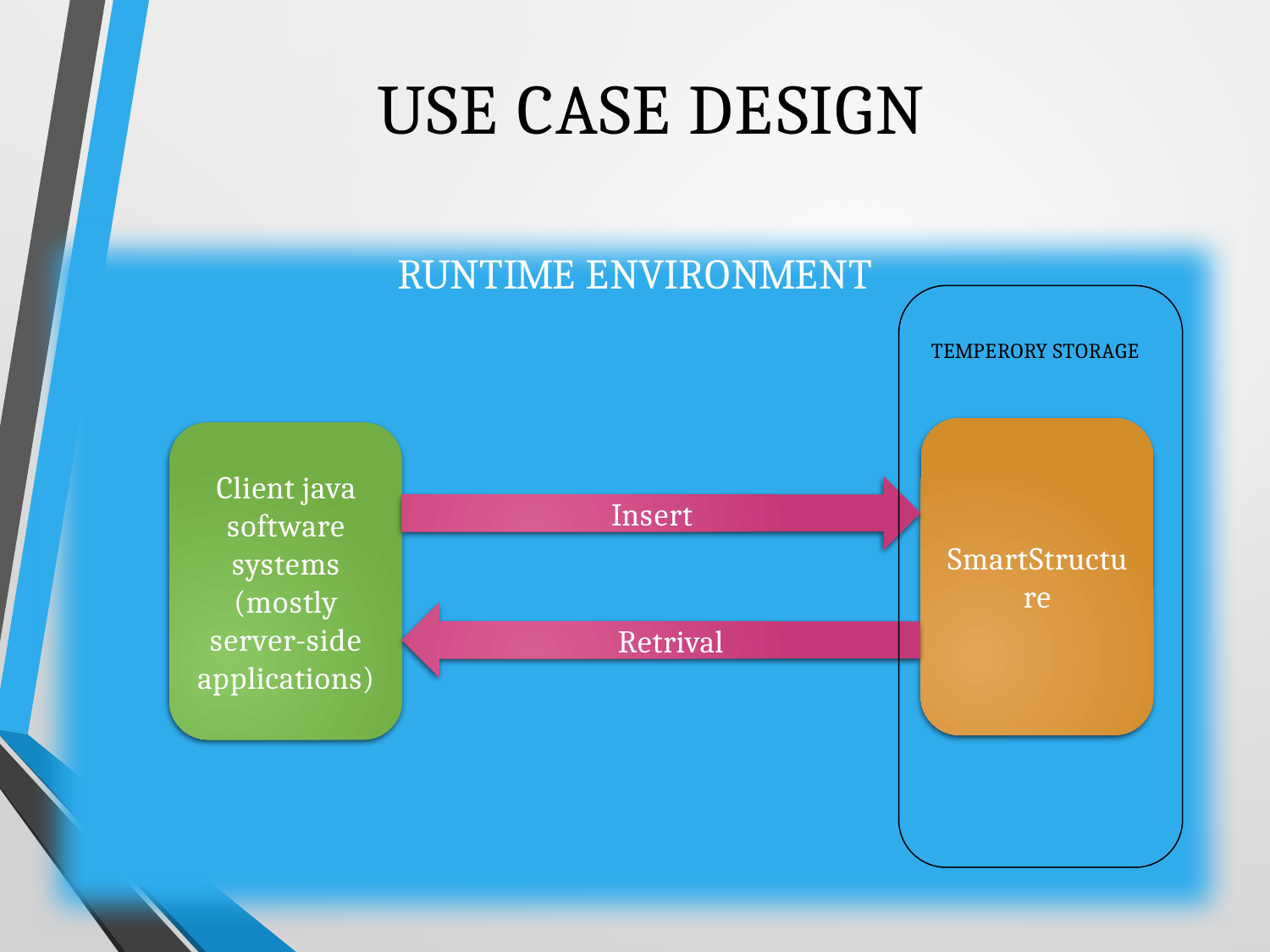

# USE CASE DESIGN
RUNTIME ENVIRONMENT

TEMPERORY STORAGE
SmartStructure
Client java software systems
(mostly server-side applications)
Insert
Retrival